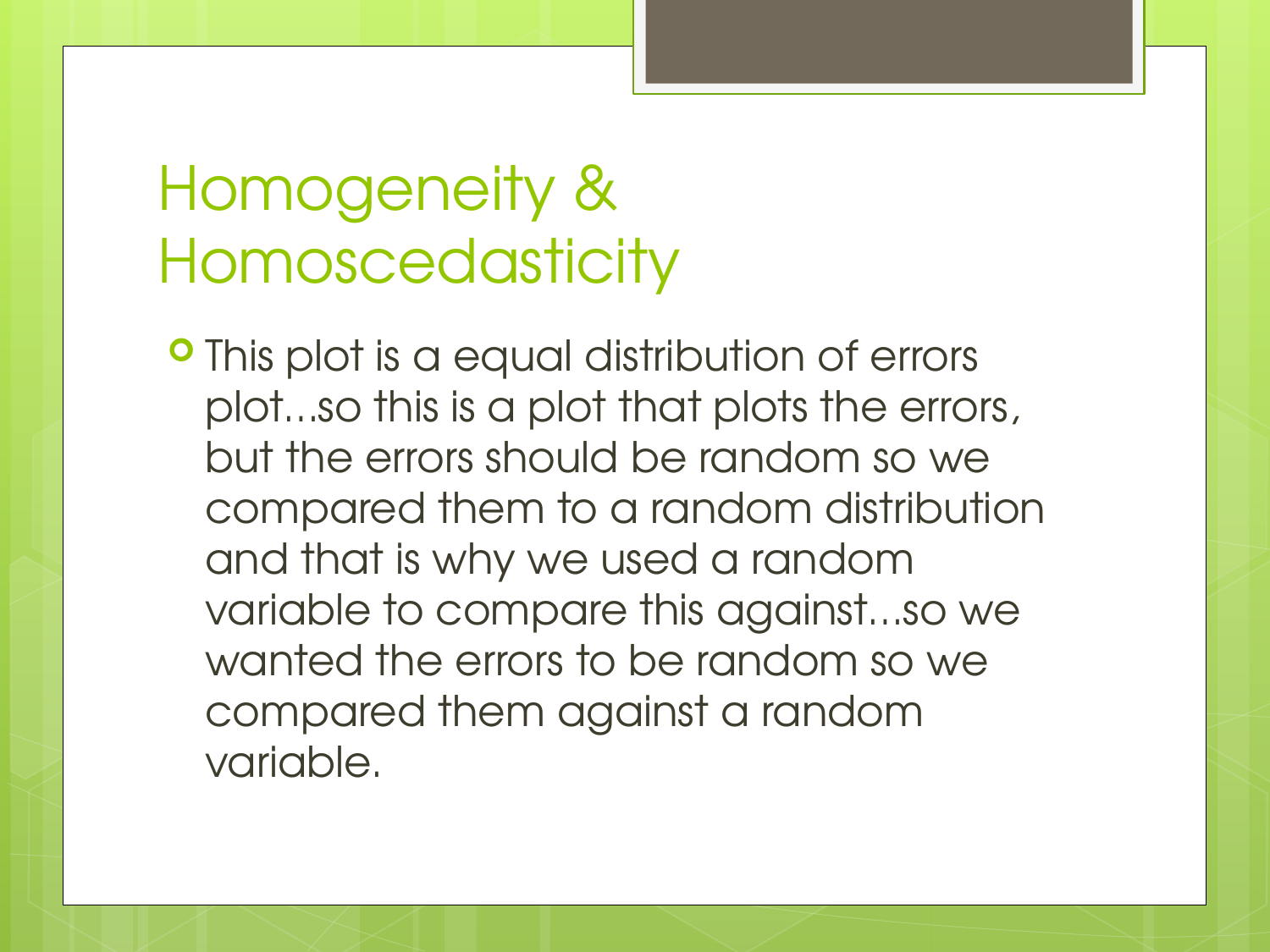

# Homogeneity & Homoscedasticity
This plot is a equal distribution of errors plot…so this is a plot that plots the errors, but the errors should be random so we compared them to a random distribution and that is why we used a random variable to compare this against…so we wanted the errors to be random so we compared them against a random variable.